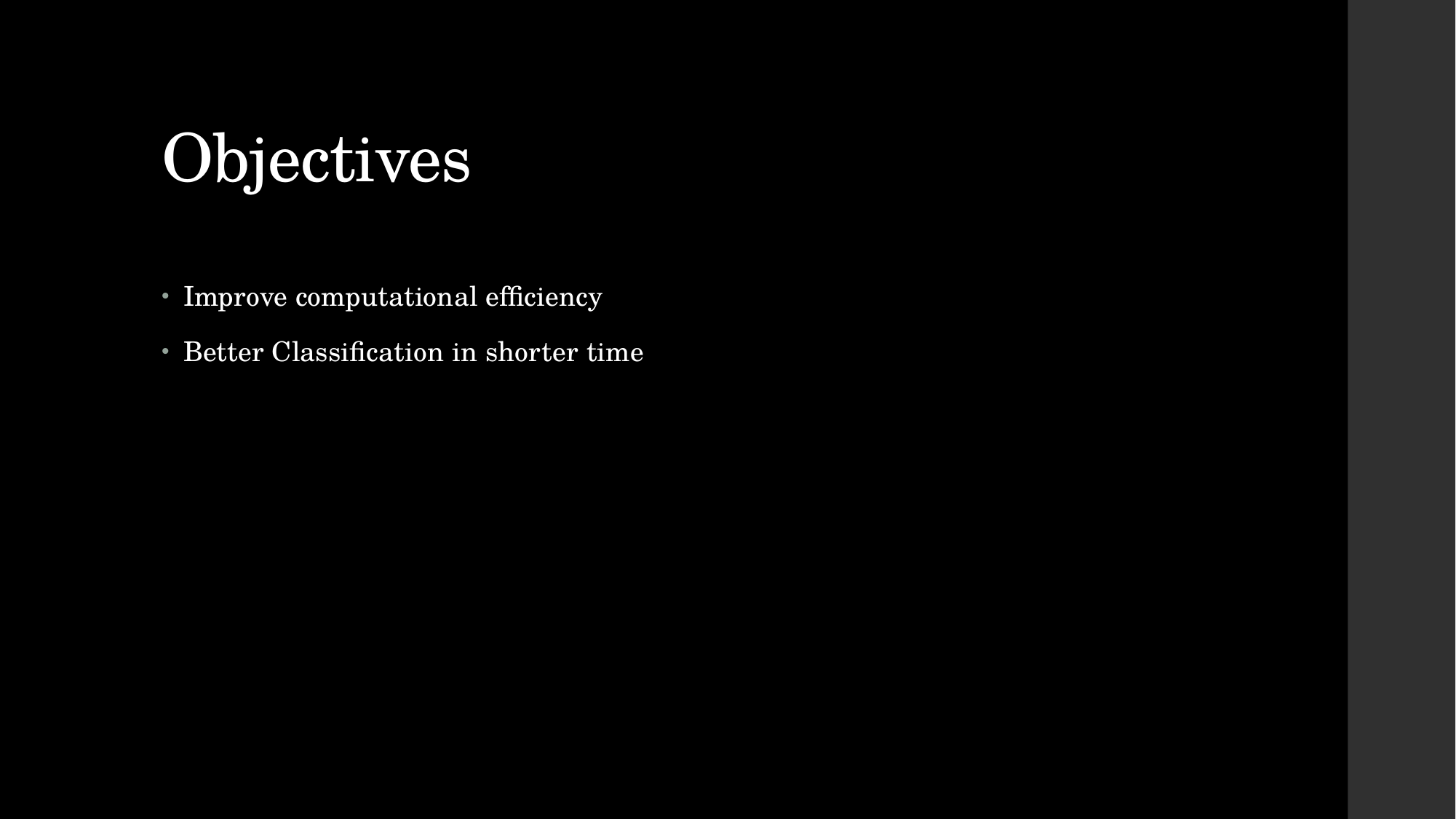

# Objectives

Improve computational efficiency
Better Classification in shorter time